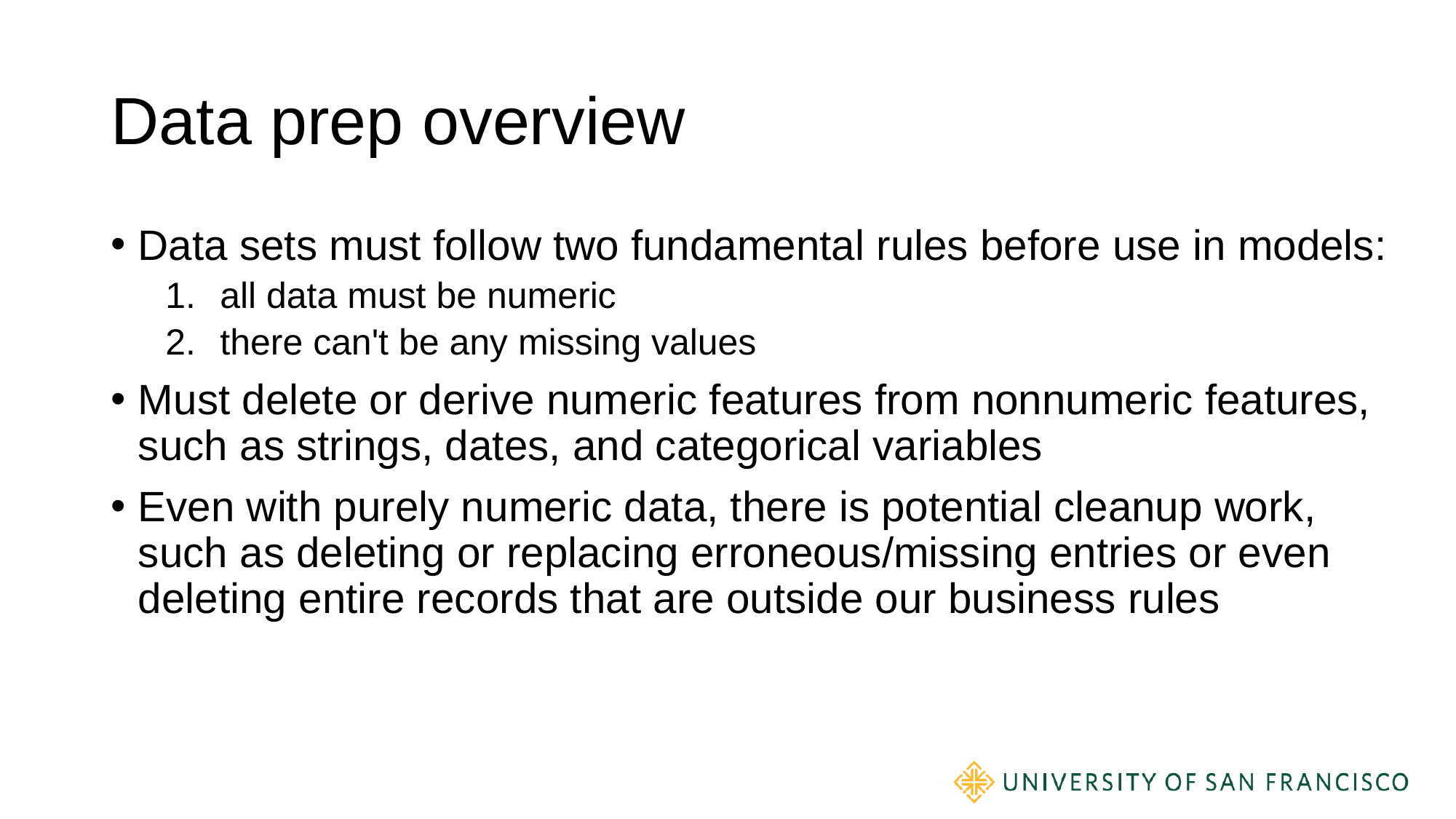

# Data prep overview
Data sets must follow two fundamental rules before use in models:
all data must be numeric
there can't be any missing values
Must delete or derive numeric features from nonnumeric features, such as strings, dates, and categorical variables
Even with purely numeric data, there is potential cleanup work, such as deleting or replacing erroneous/missing entries or even deleting entire records that are outside our business rules